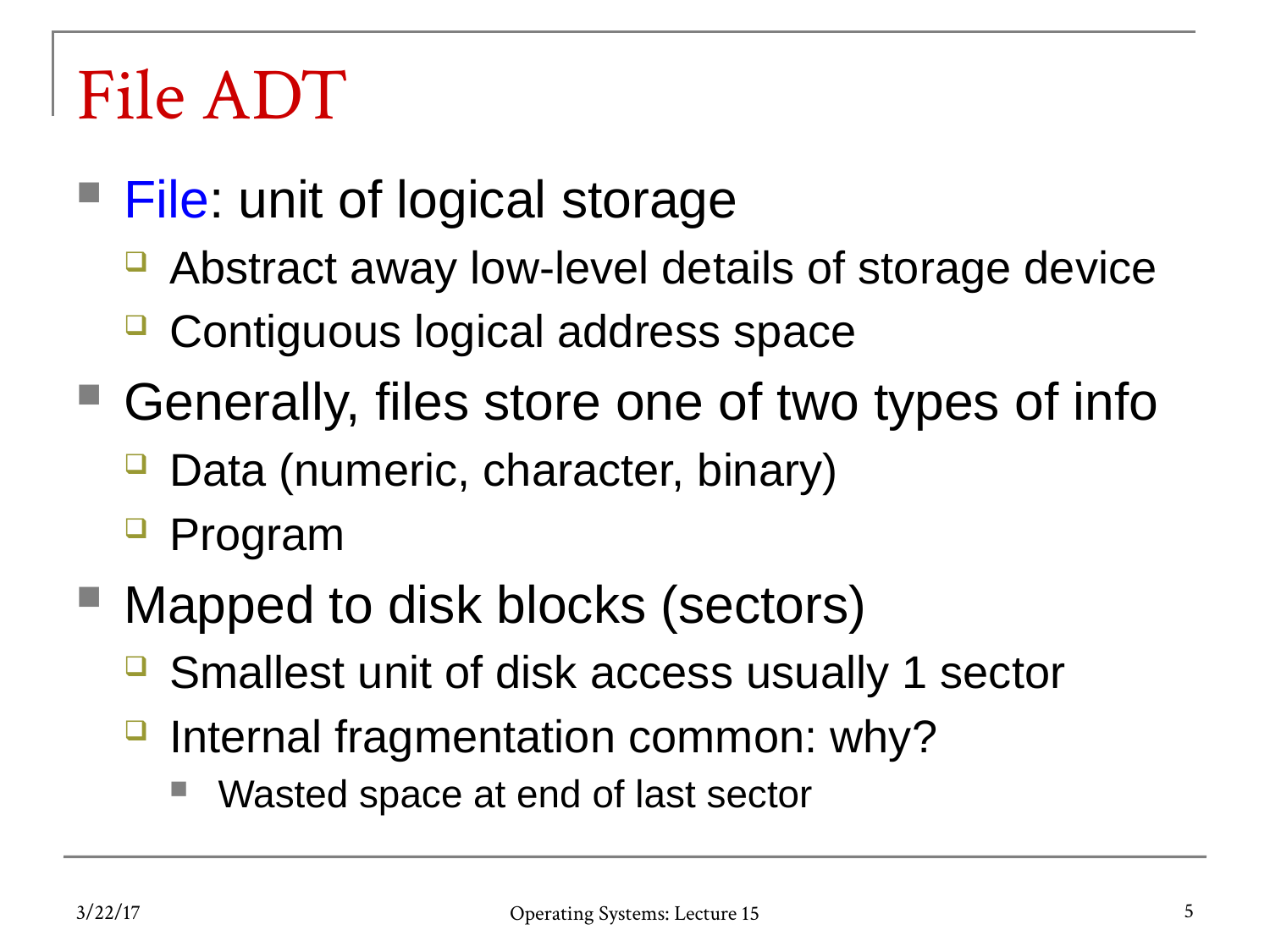

# File ADT
File: unit of logical storage
Abstract away low-level details of storage device
Contiguous logical address space
Generally, files store one of two types of info
Data (numeric, character, binary)
Program
Mapped to disk blocks (sectors)
Smallest unit of disk access usually 1 sector
Internal fragmentation common: why?
Wasted space at end of last sector

3/22/17
5
Operating Systems: Lecture 15